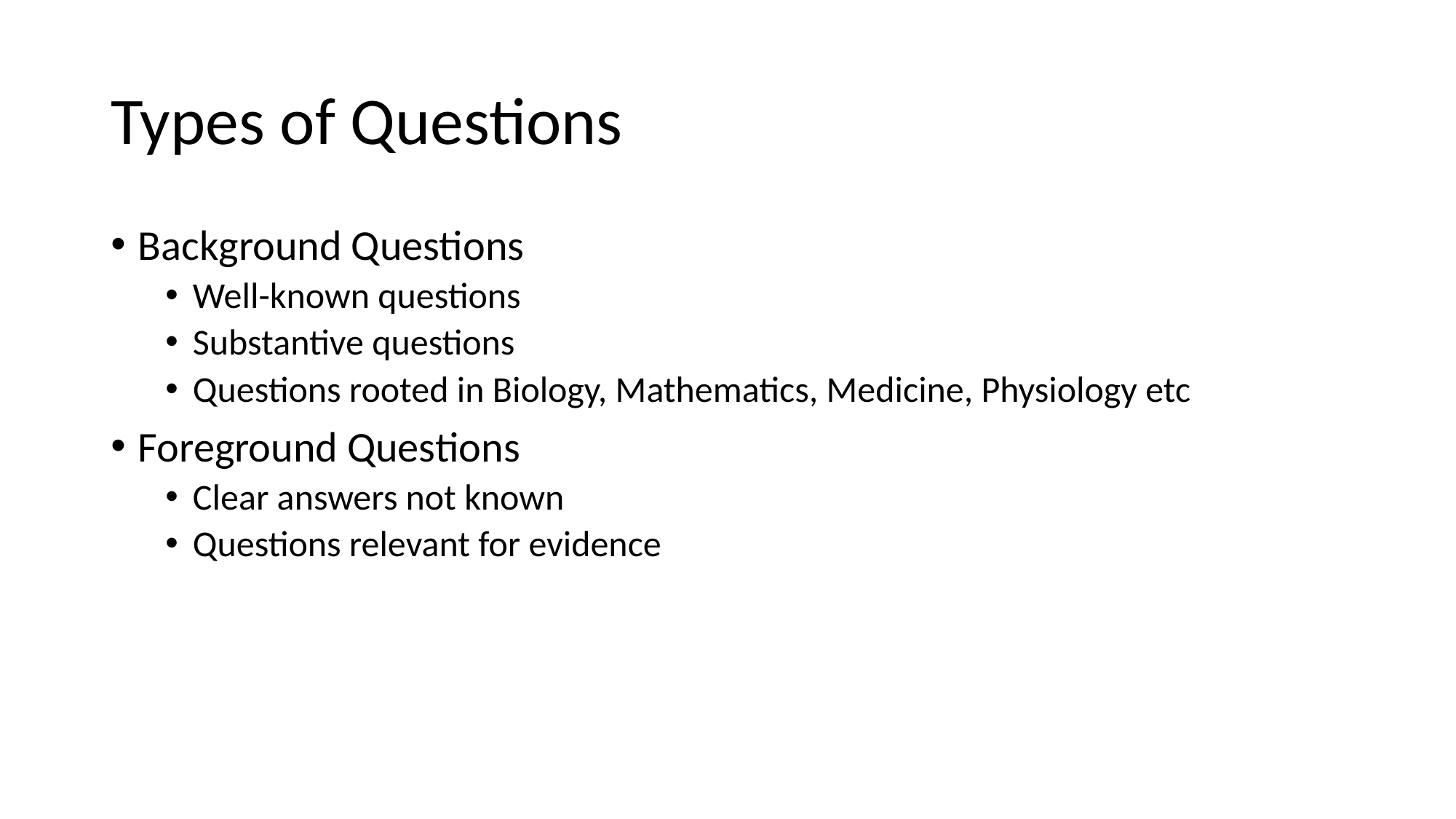

# Types of Questions
Background Questions
Well-known questions
Substantive questions
Questions rooted in Biology, Mathematics, Medicine, Physiology etc
Foreground Questions
Clear answers not known
Questions relevant for evidence